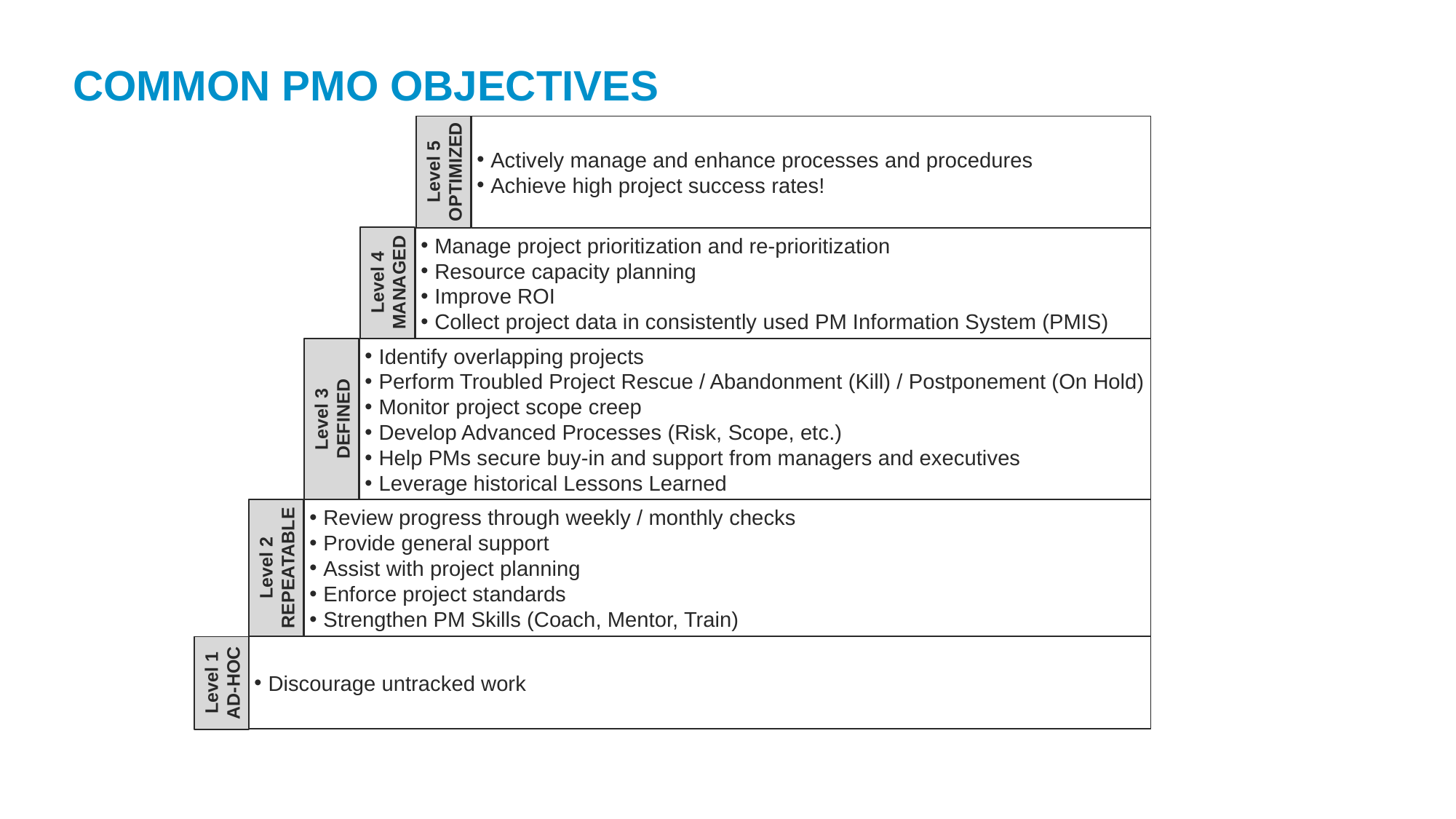

COMMON PMO OBJECTIVES
Actively manage and enhance processes and procedures
Achieve high project success rates!
Level 5
OPTIMIZED
Manage project prioritization and re-prioritization
Resource capacity planning
Improve ROI
Collect project data in consistently used PM Information System (PMIS)
Level 4
MANAGED
Identify overlapping projects
Perform Troubled Project Rescue / Abandonment (Kill) / Postponement (On Hold)
Monitor project scope creep
Develop Advanced Processes (Risk, Scope, etc.)
Help PMs secure buy-in and support from managers and executives
Leverage historical Lessons Learned
Level 3
DEFINED
Review progress through weekly / monthly checks
Provide general support
Assist with project planning
Enforce project standards
Strengthen PM Skills (Coach, Mentor, Train)
Level 2
REPEATABLE
Discourage untracked work
Level 1
AD-HOC